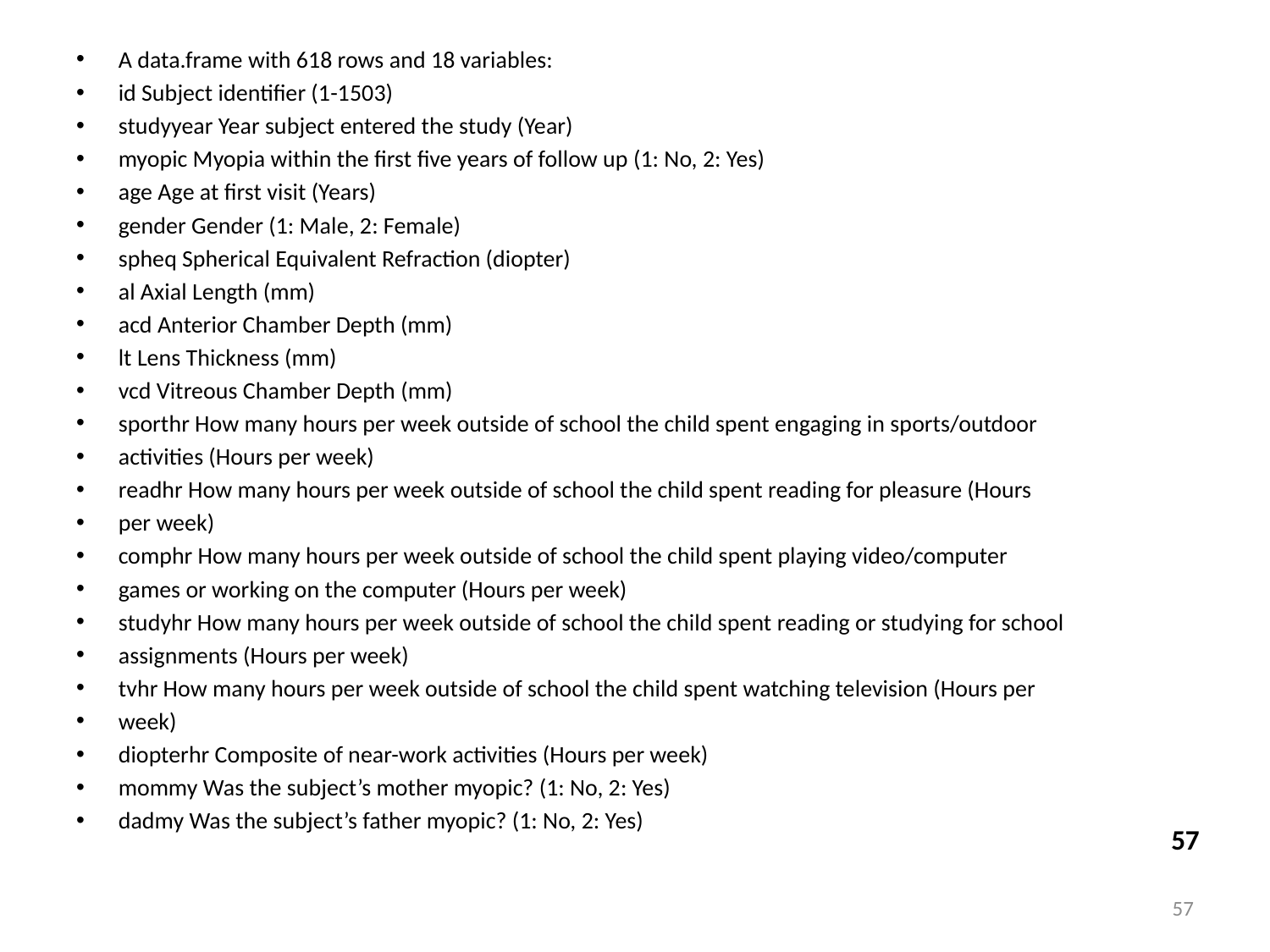

#
A data.frame with 618 rows and 18 variables:
id Subject identifier (1-1503)
studyyear Year subject entered the study (Year)
myopic Myopia within the first five years of follow up (1: No, 2: Yes)
age Age at first visit (Years)
gender Gender (1: Male, 2: Female)
spheq Spherical Equivalent Refraction (diopter)
al Axial Length (mm)
acd Anterior Chamber Depth (mm)
lt Lens Thickness (mm)
vcd Vitreous Chamber Depth (mm)
sporthr How many hours per week outside of school the child spent engaging in sports/outdoor
activities (Hours per week)
readhr How many hours per week outside of school the child spent reading for pleasure (Hours
per week)
comphr How many hours per week outside of school the child spent playing video/computer
games or working on the computer (Hours per week)
studyhr How many hours per week outside of school the child spent reading or studying for school
assignments (Hours per week)
tvhr How many hours per week outside of school the child spent watching television (Hours per
week)
diopterhr Composite of near-work activities (Hours per week)
mommy Was the subject’s mother myopic? (1: No, 2: Yes)
dadmy Was the subject’s father myopic? (1: No, 2: Yes)
57